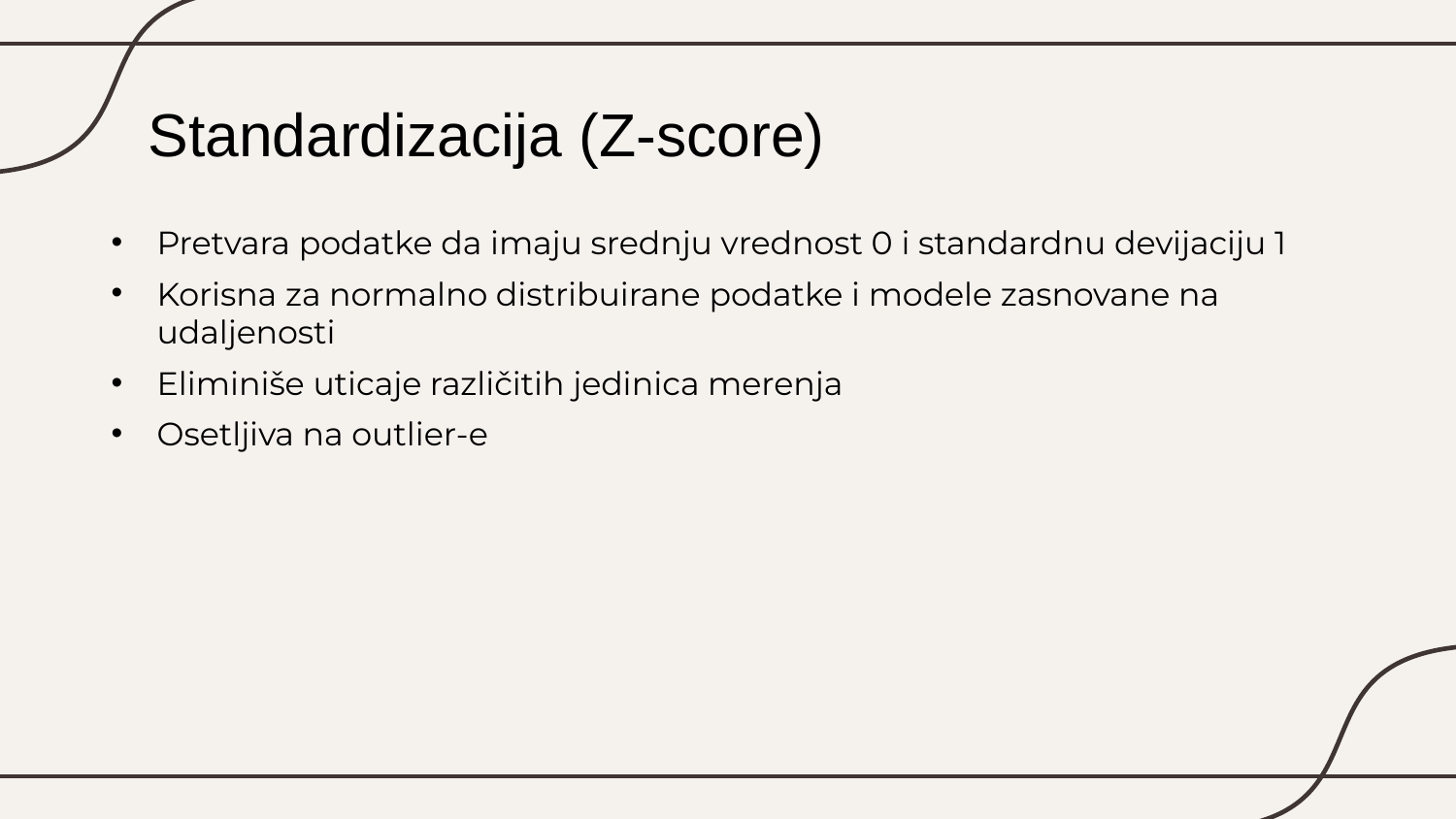

# Standardizacija (Z-score)
Pretvara podatke da imaju srednju vrednost 0 i standardnu devijaciju 1
Korisna za normalno distribuirane podatke i modele zasnovane na udaljenosti
Eliminiše uticaje različitih jedinica merenja
Osetljiva na outlier-e